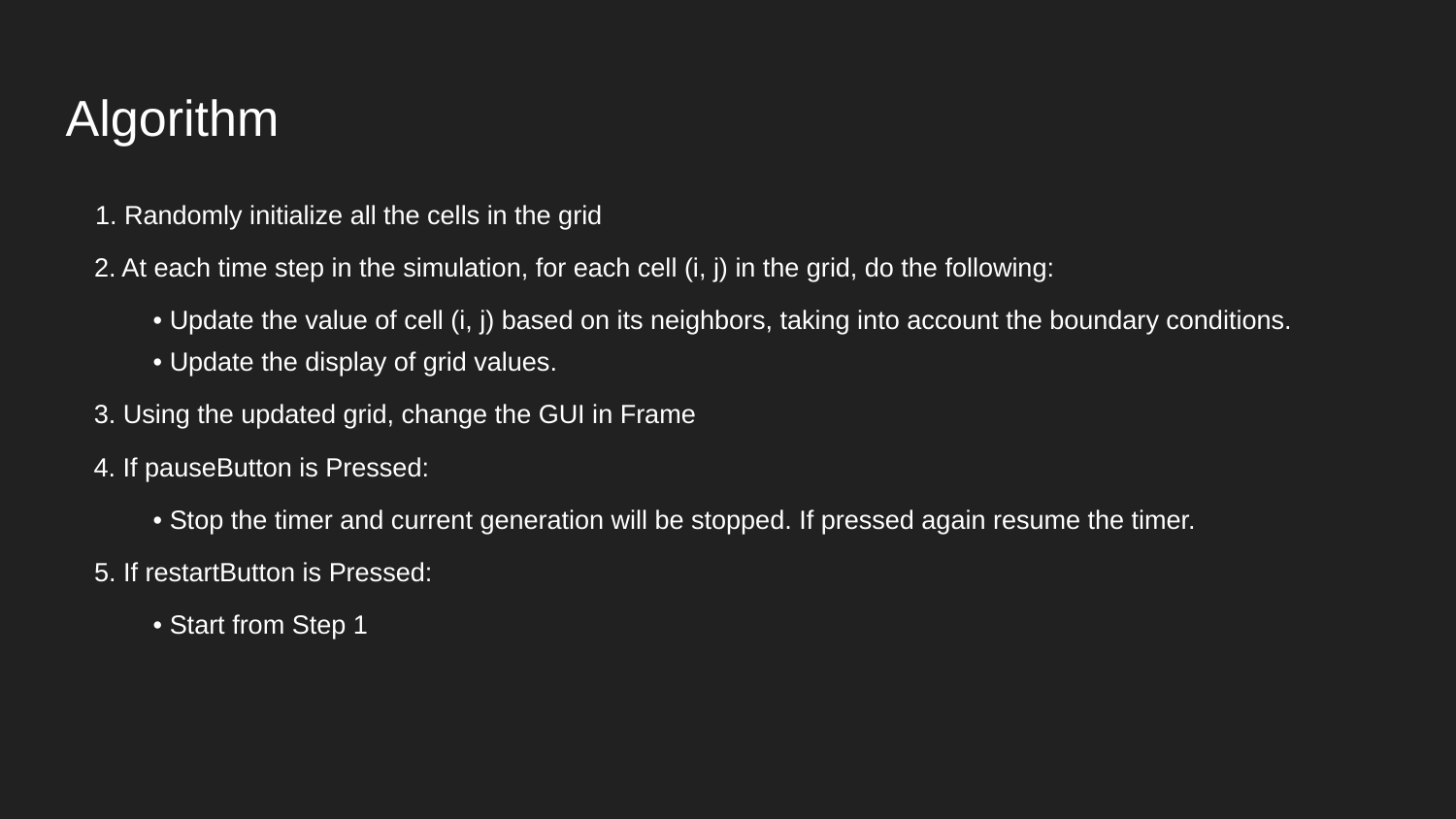

# Algorithm
1. Randomly initialize all the cells in the grid
2. At each time step in the simulation, for each cell (i, j) in the grid, do the following:
• Update the value of cell (i, j) based on its neighbors, taking into account the boundary conditions.
• Update the display of grid values.
3. Using the updated grid, change the GUI in Frame
4. If pauseButton is Pressed:
• Stop the timer and current generation will be stopped. If pressed again resume the timer.
5. If restartButton is Pressed:
• Start from Step 1